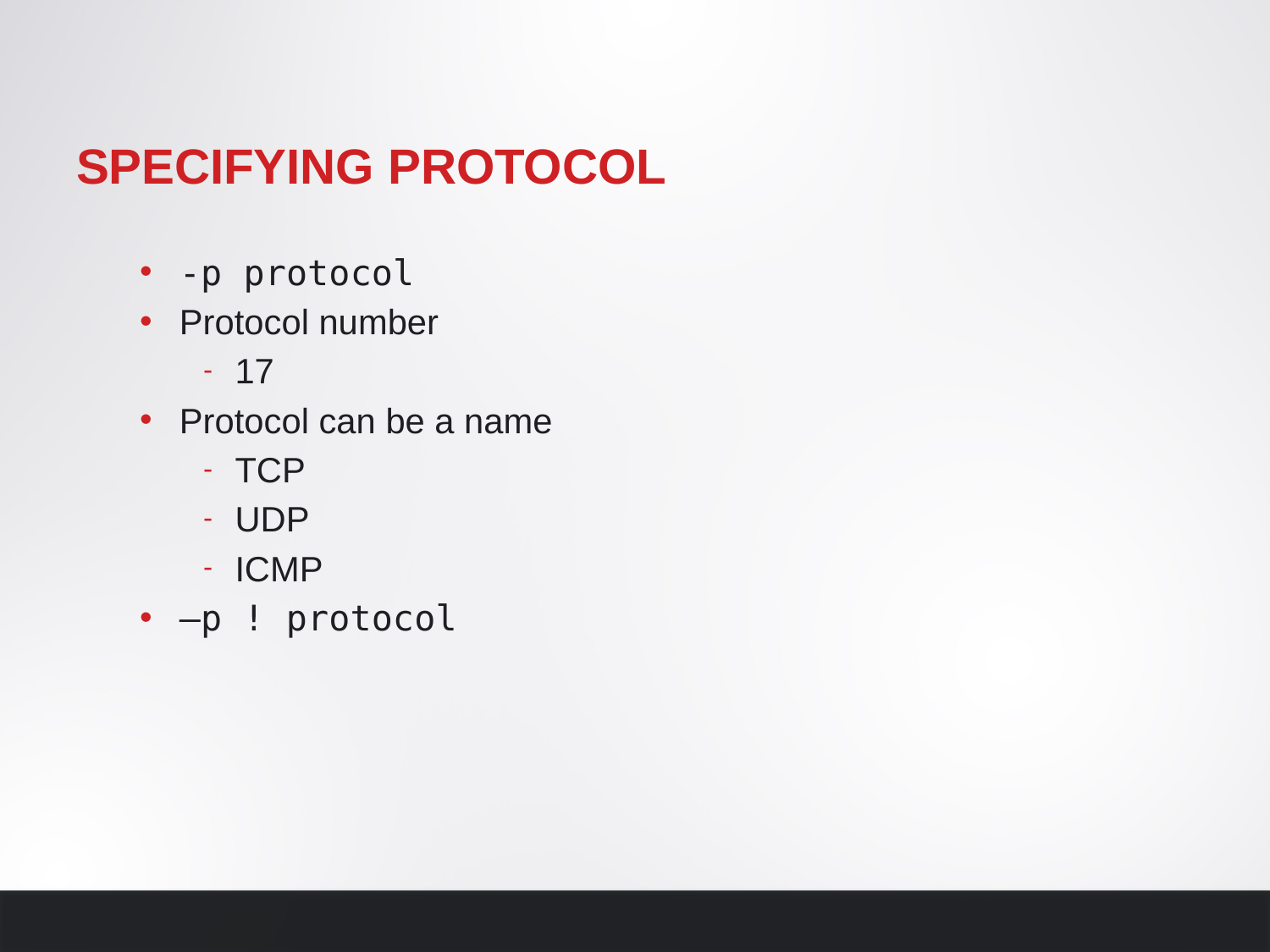

# Specifying Protocol

-p protocol
Protocol number
17
Protocol can be a name
TCP
UDP
ICMP
–p ! protocol